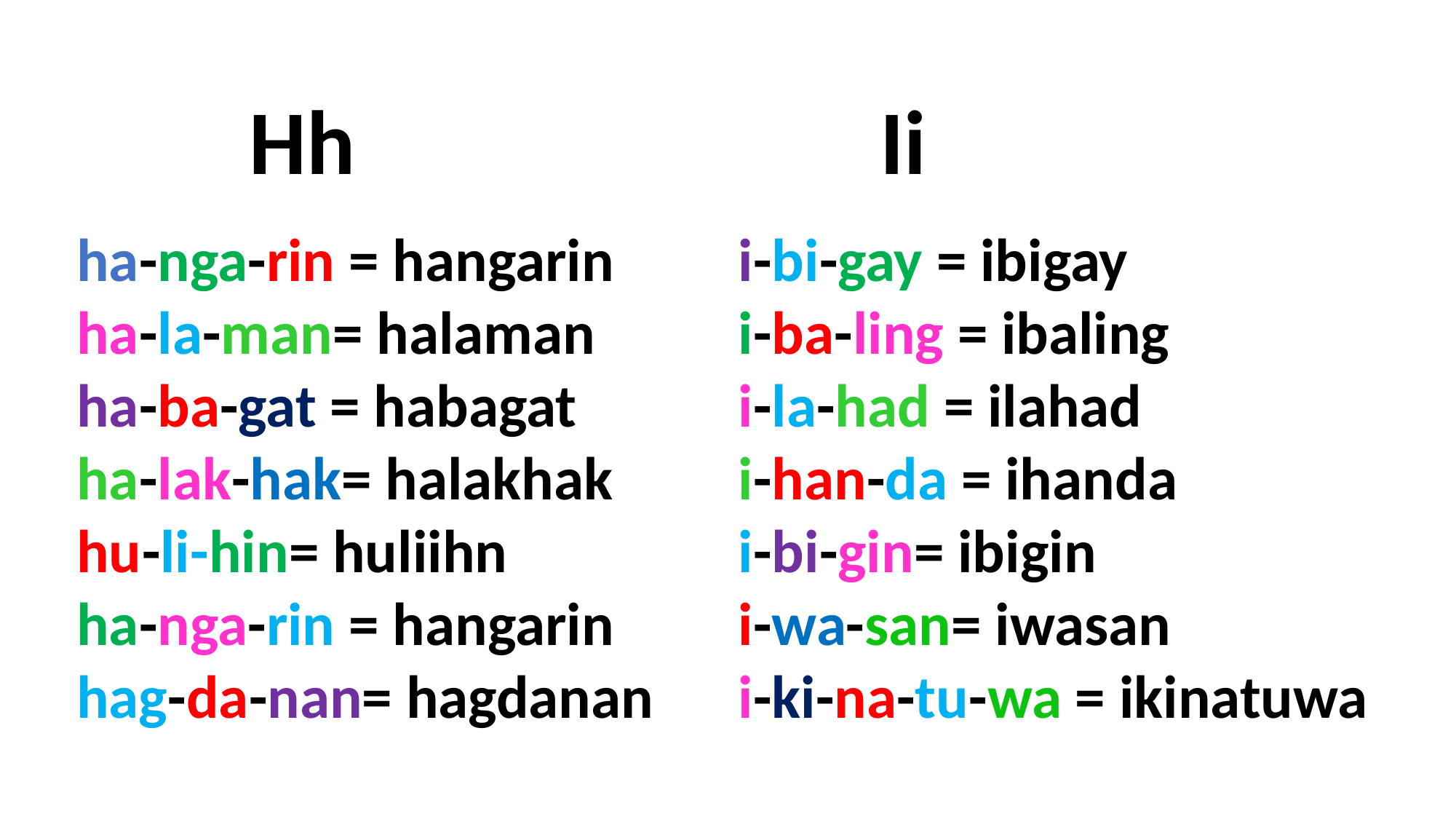

Ii
Hh
i-bi-gay = ibigay
i-ba-ling = ibaling
i-la-had = ilahad
i-han-da = ihanda
i-bi-gin= ibigin
i-wa-san= iwasan
i-ki-na-tu-wa = ikinatuwa
ha-nga-rin = hangarin
ha-la-man= halaman
ha-ba-gat = habagat
ha-lak-hak= halakhak
hu-li-hin= huliihn
ha-nga-rin = hangarin
hag-da-nan= hagdanan